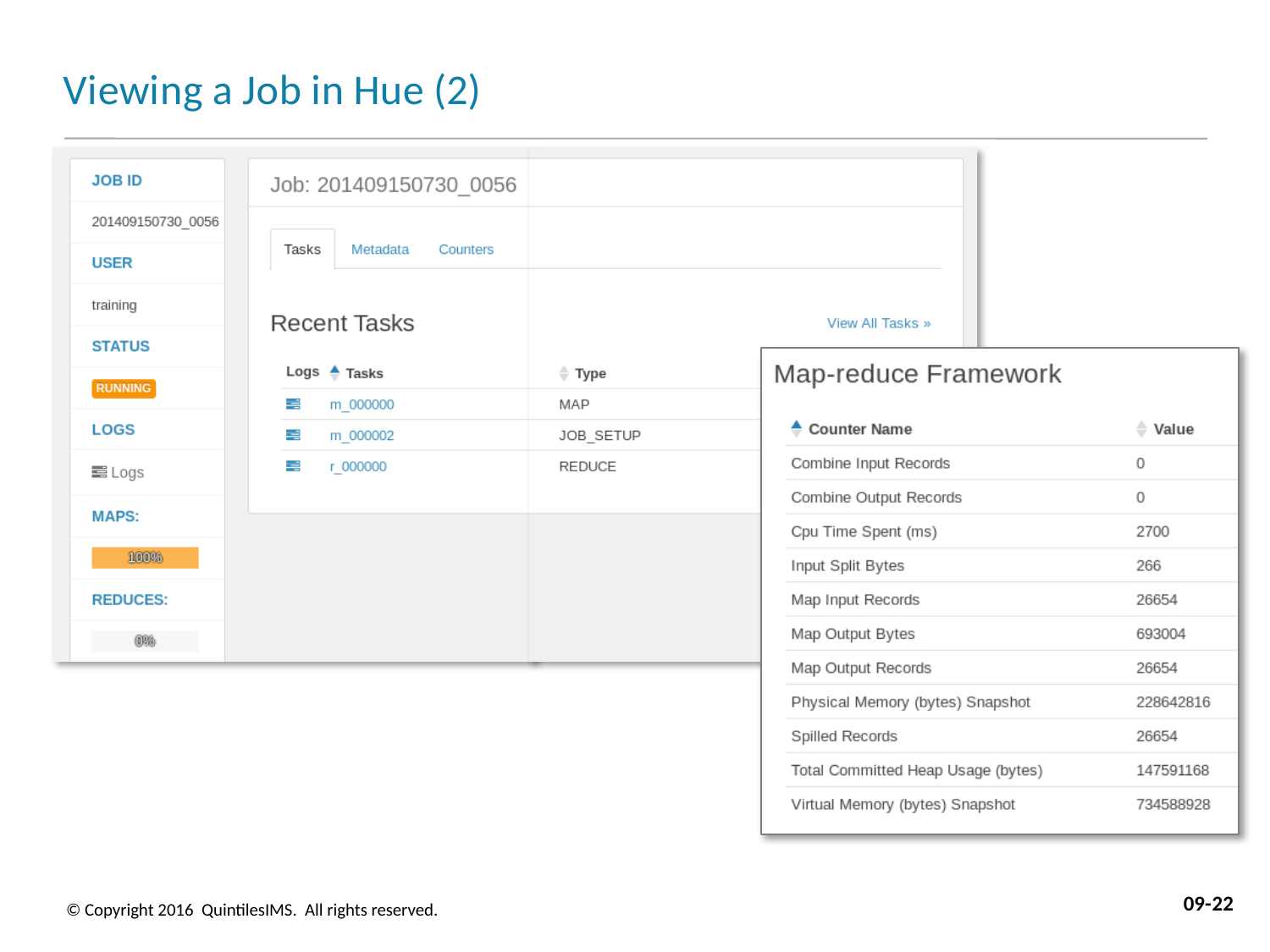

# Viewing a Job in Hue (2)

09-22
© Copyright 2016  QuintilesIMS.  All rights reserved.